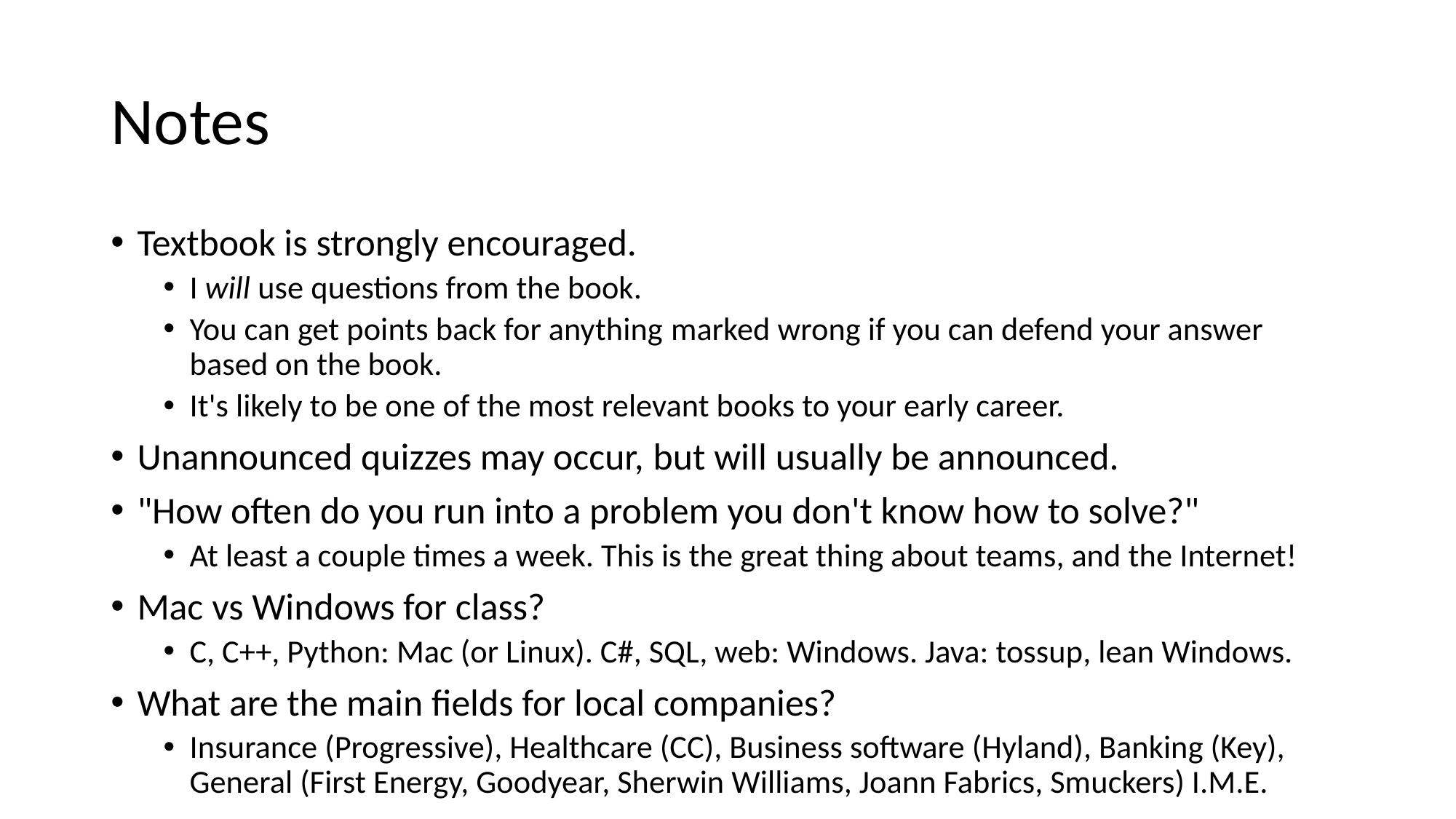

# Notes
Textbook is strongly encouraged.
I will use questions from the book.
You can get points back for anything marked wrong if you can defend your answer based on the book.
It's likely to be one of the most relevant books to your early career.
Unannounced quizzes may occur, but will usually be announced.
"How often do you run into a problem you don't know how to solve?"
At least a couple times a week. This is the great thing about teams, and the Internet!
Mac vs Windows for class?
C, C++, Python: Mac (or Linux). C#, SQL, web: Windows. Java: tossup, lean Windows.
What are the main fields for local companies?
Insurance (Progressive), Healthcare (CC), Business software (Hyland), Banking (Key), General (First Energy, Goodyear, Sherwin Williams, Joann Fabrics, Smuckers) I.M.E.